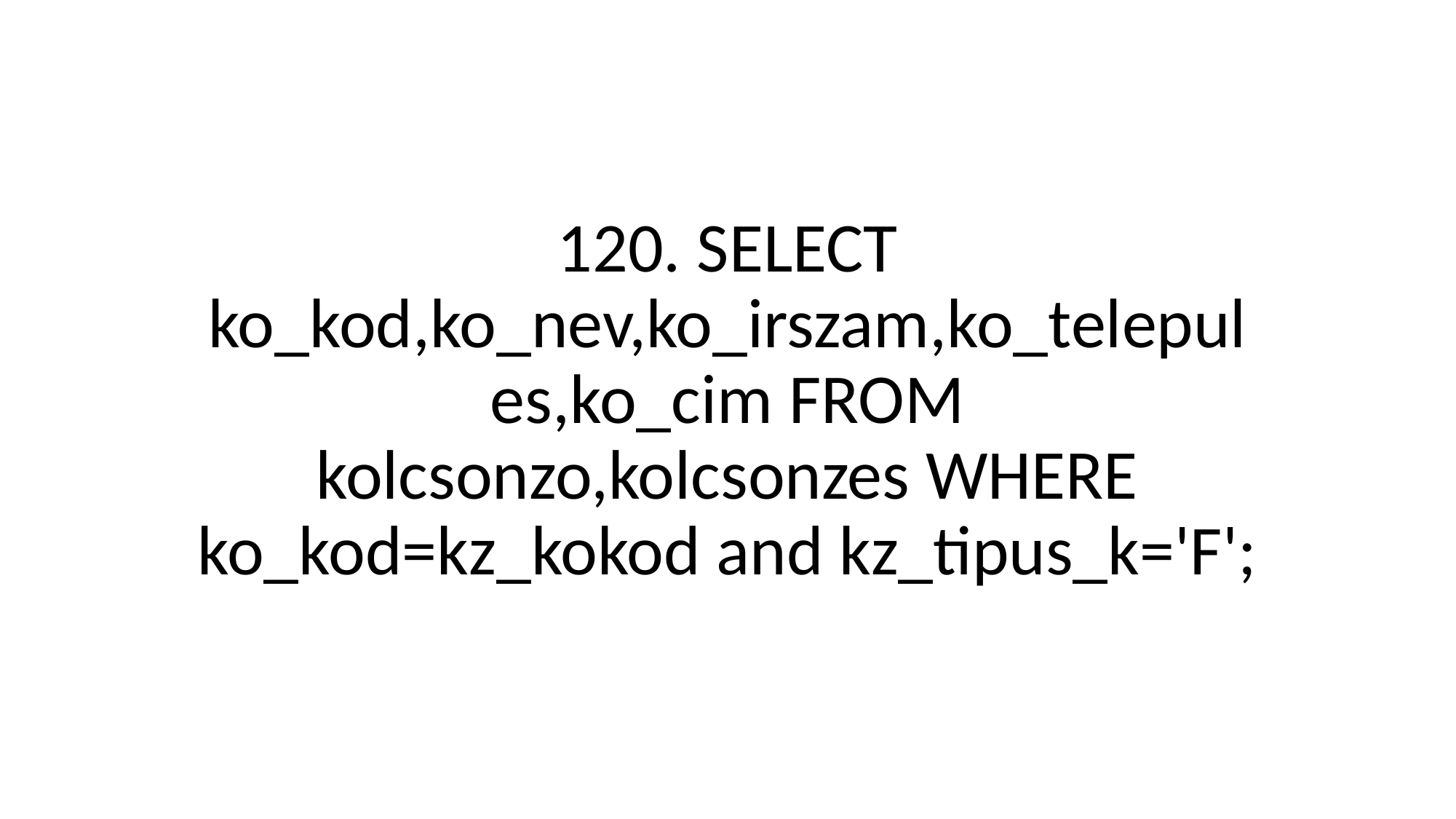

# 120. SELECT ko_kod,ko_nev,ko_irszam,ko_telepules,ko_cim FROM kolcsonzo,kolcsonzes WHERE ko_kod=kz_kokod and kz_tipus_k='F';